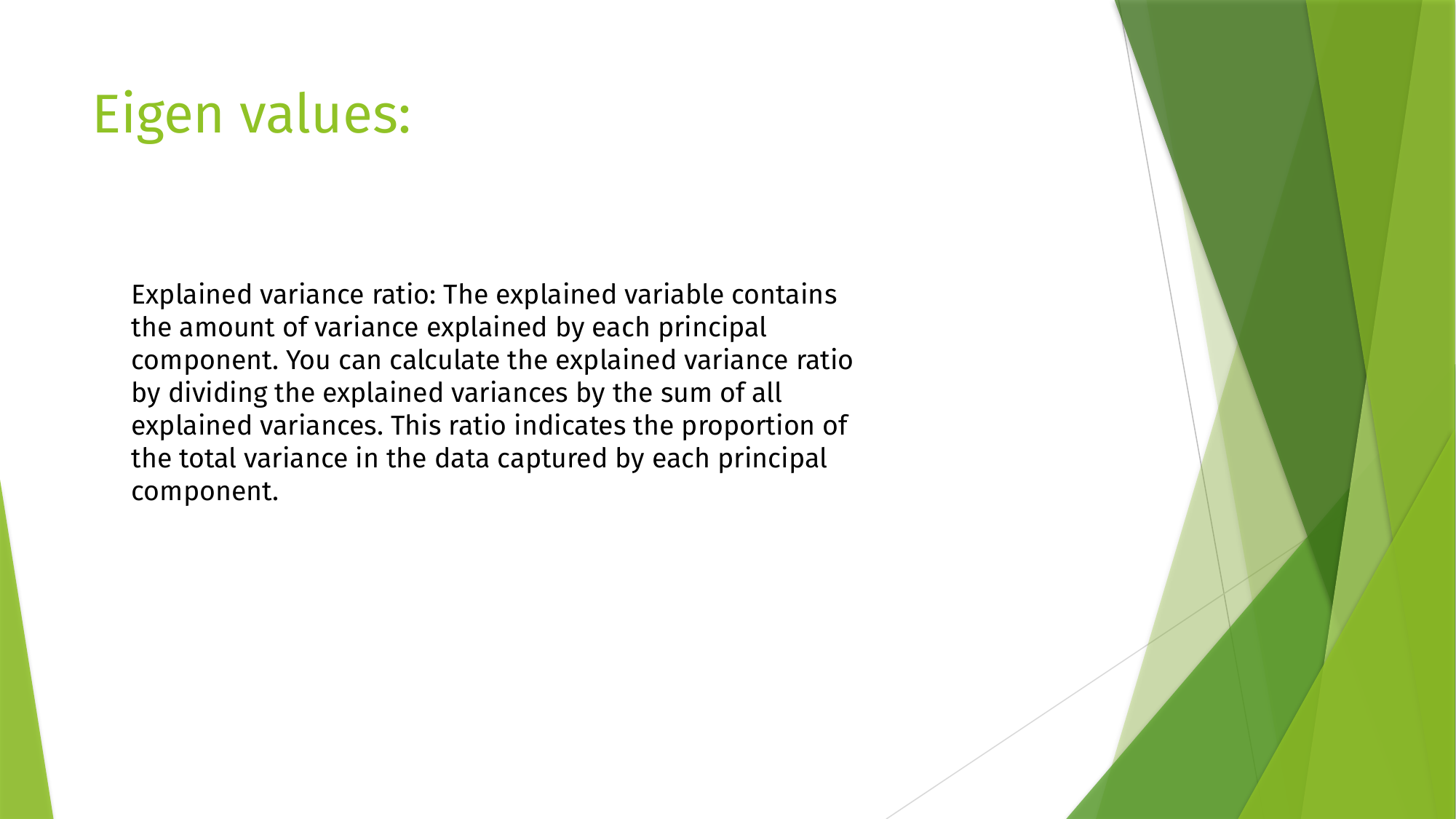

# Eigen values:
Explained variance ratio: The explained variable contains the amount of variance explained by each principal component. You can calculate the explained variance ratio by dividing the explained variances by the sum of all explained variances. This ratio indicates the proportion of the total variance in the data captured by each principal component.